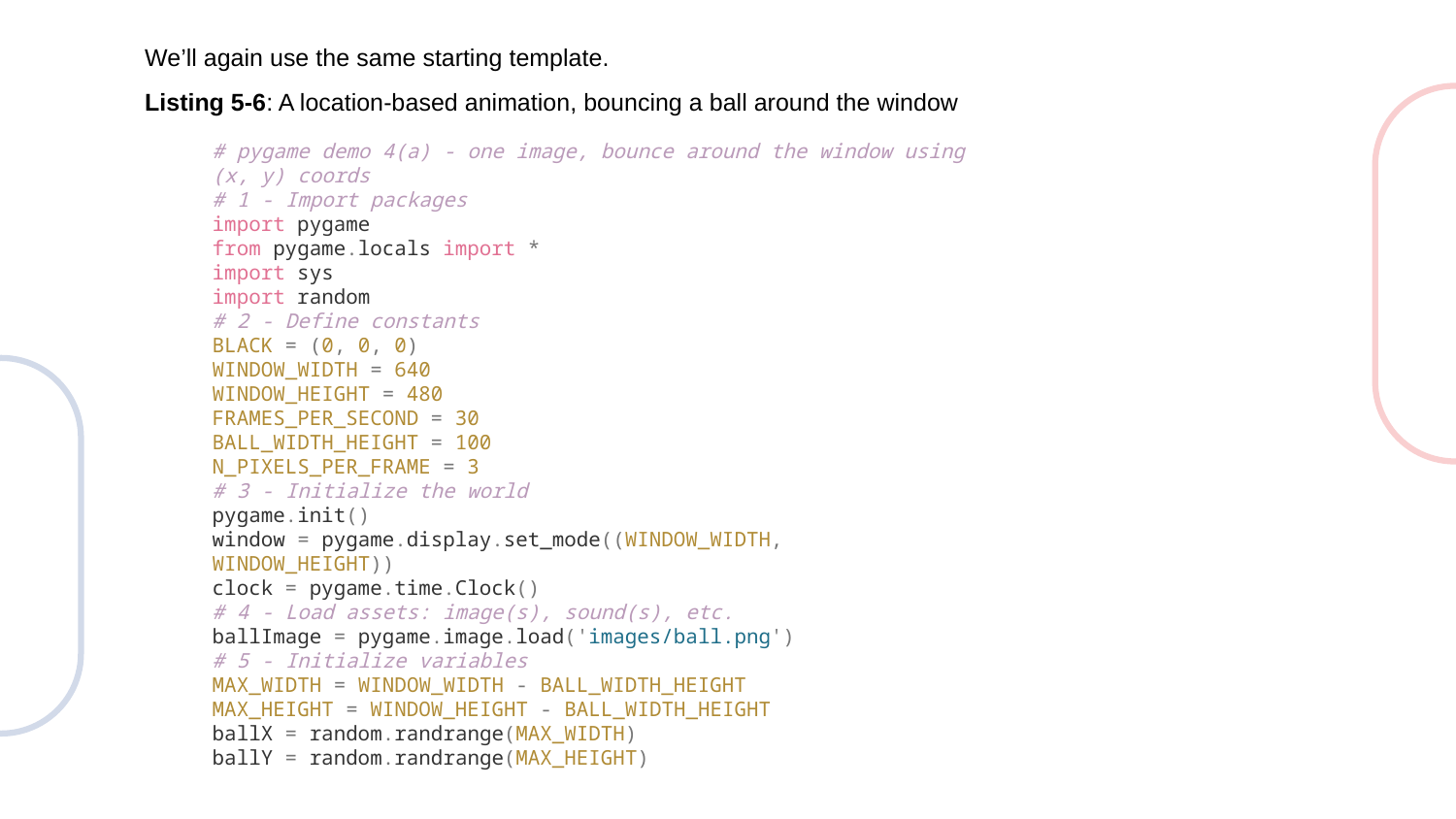

We’ll again use the same starting template.
Listing 5-6: A location-based animation, bouncing a ball around the window
# pygame demo 4(a) - one image, bounce around the window using (x, y) coords
# 1 - Import packages
import pygame
from pygame.locals import *
import sys
import random
# 2 - Define constants
BLACK = (0, 0, 0)
WINDOW_WIDTH = 640
WINDOW_HEIGHT = 480
FRAMES_PER_SECOND = 30
BALL_WIDTH_HEIGHT = 100
N_PIXELS_PER_FRAME = 3
# 3 - Initialize the world
pygame.init()
window = pygame.display.set_mode((WINDOW_WIDTH,
WINDOW_HEIGHT))
clock = pygame.time.Clock()
# 4 - Load assets: image(s), sound(s), etc.
ballImage = pygame.image.load('images/ball.png')
# 5 - Initialize variables
MAX_WIDTH = WINDOW_WIDTH - BALL_WIDTH_HEIGHT
MAX_HEIGHT = WINDOW_HEIGHT - BALL_WIDTH_HEIGHT
ballX = random.randrange(MAX_WIDTH)
ballY = random.randrange(MAX_HEIGHT)